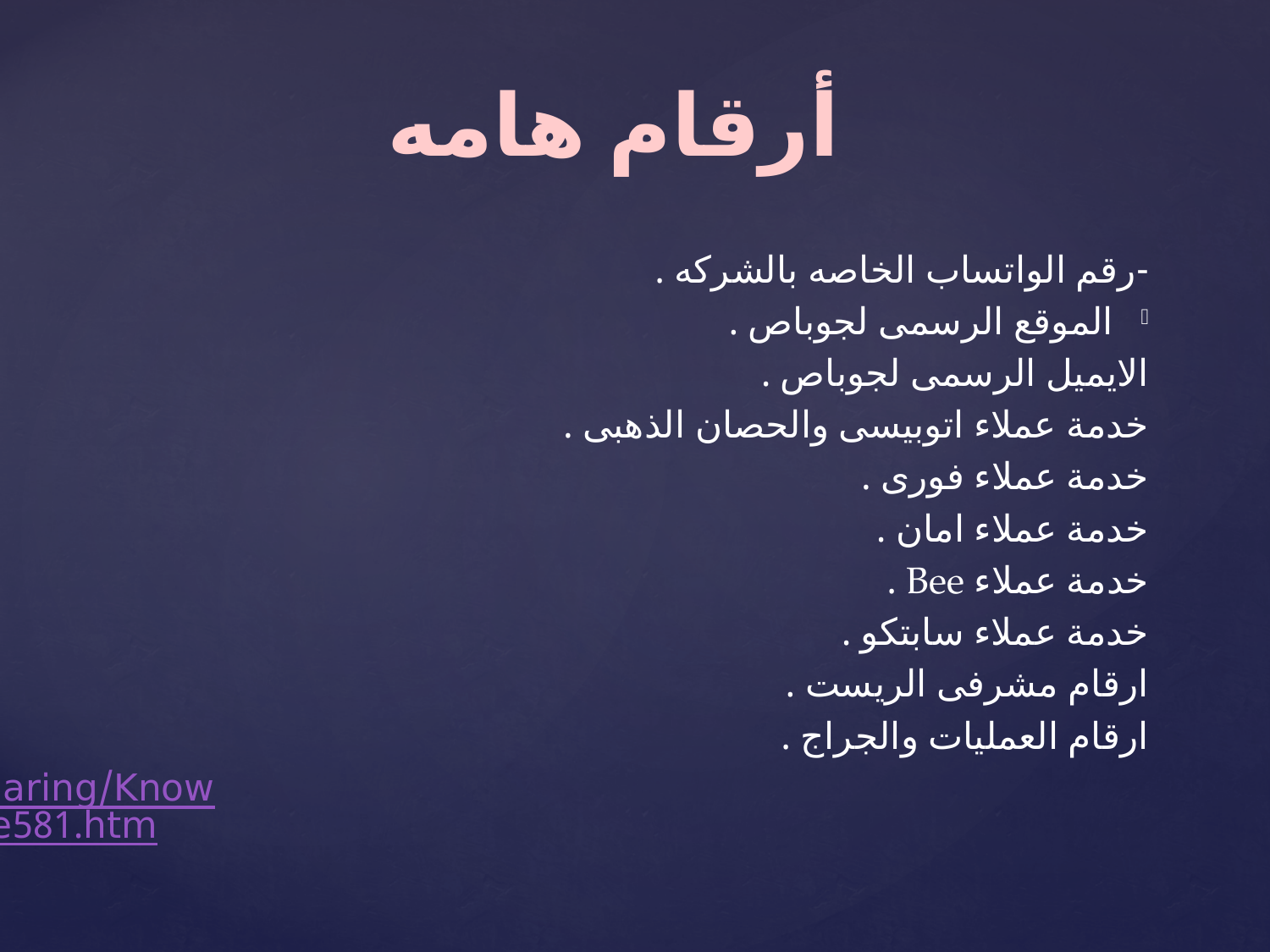

# أرقام هامه
-رقم الواتساب الخاصه بالشركه .
الموقع الرسمى لجوباص .
الايميل الرسمى لجوباص .
خدمة عملاء اتوبيسى والحصان الذهبى .
خدمة عملاء فورى .
خدمة عملاء امان .
خدمة عملاء Bee .
خدمة عملاء سابتكو .
ارقام مشرفى الريست .
ارقام العمليات والجراج .
file://///192.168.1.250/Call%20Center%20Sharing/Knowledge%20Base/Go%20Bus%20KB_files/Page581.htm